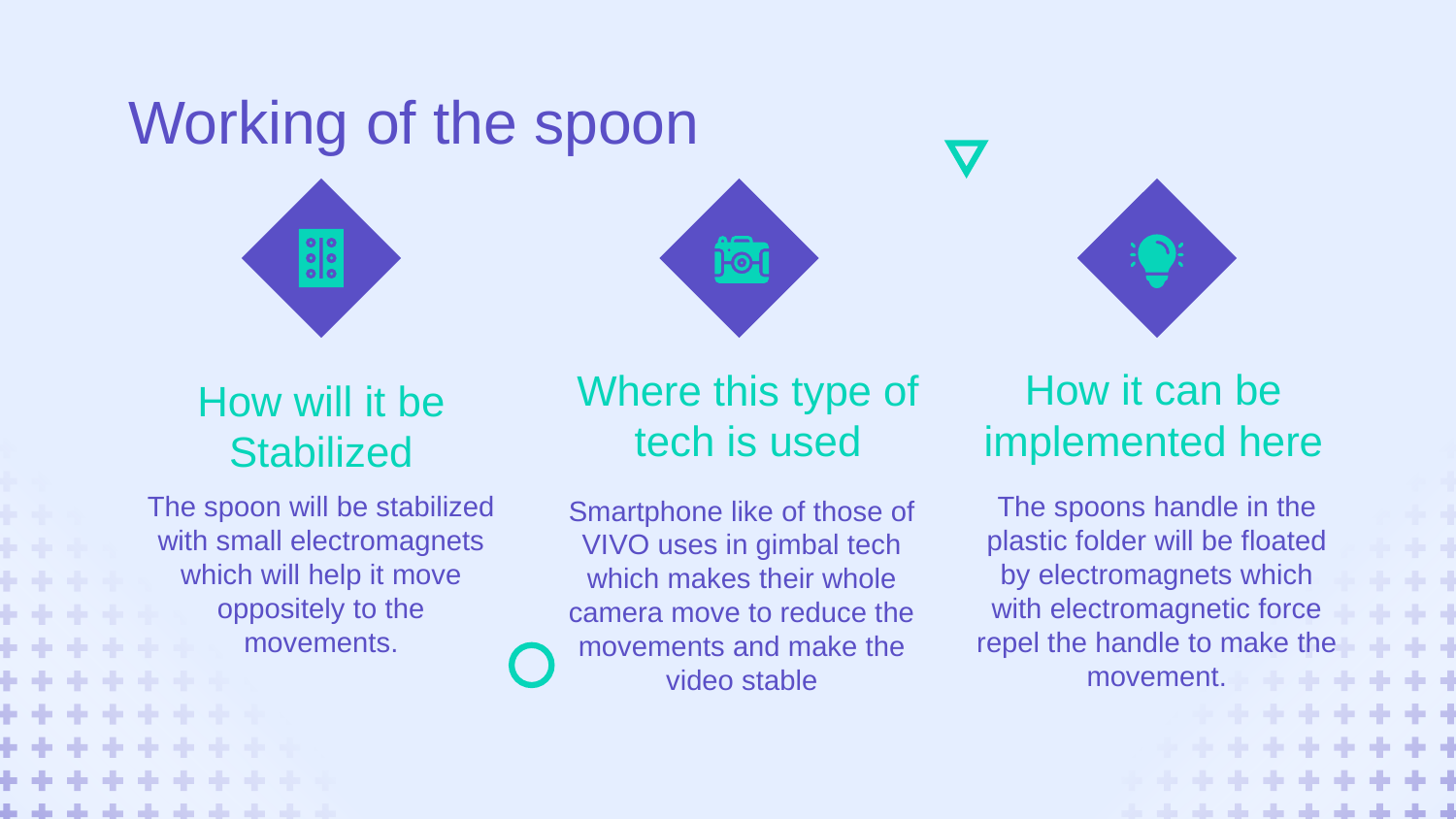

# Working of the spoon

How it can be implemented here
Where this type of tech is used
How will it be Stabilized
The spoon will be stabilized with small electromagnets which will help it move oppositely to the movements.
The spoons handle in the plastic folder will be floated by electromagnets which with electromagnetic force repel the handle to make the movement.
Smartphone like of those of VIVO uses in gimbal tech which makes their whole camera move to reduce the movements and make the video stable